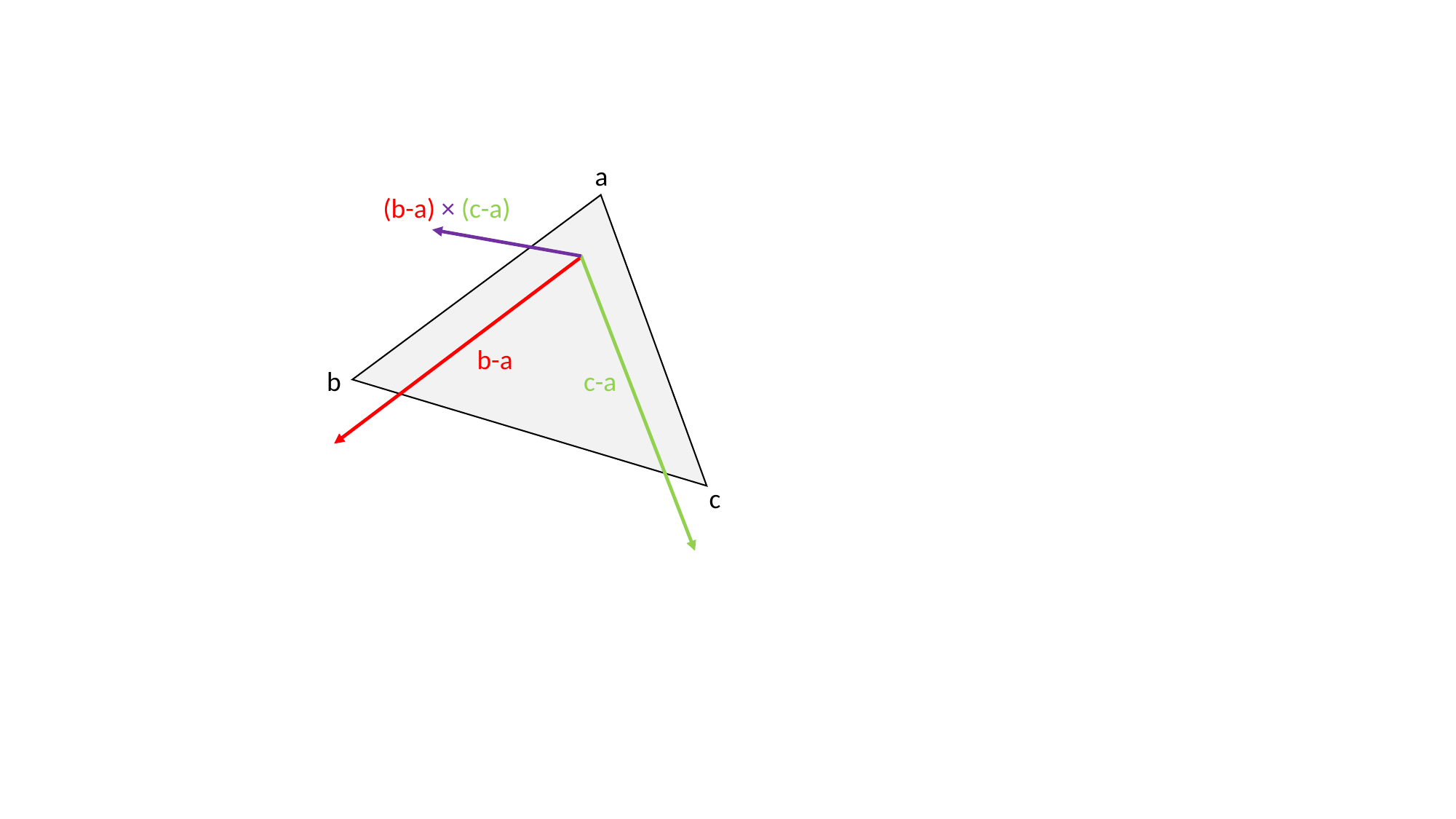

a
(b-a) × (c-a)

b-a
b
c-a
c